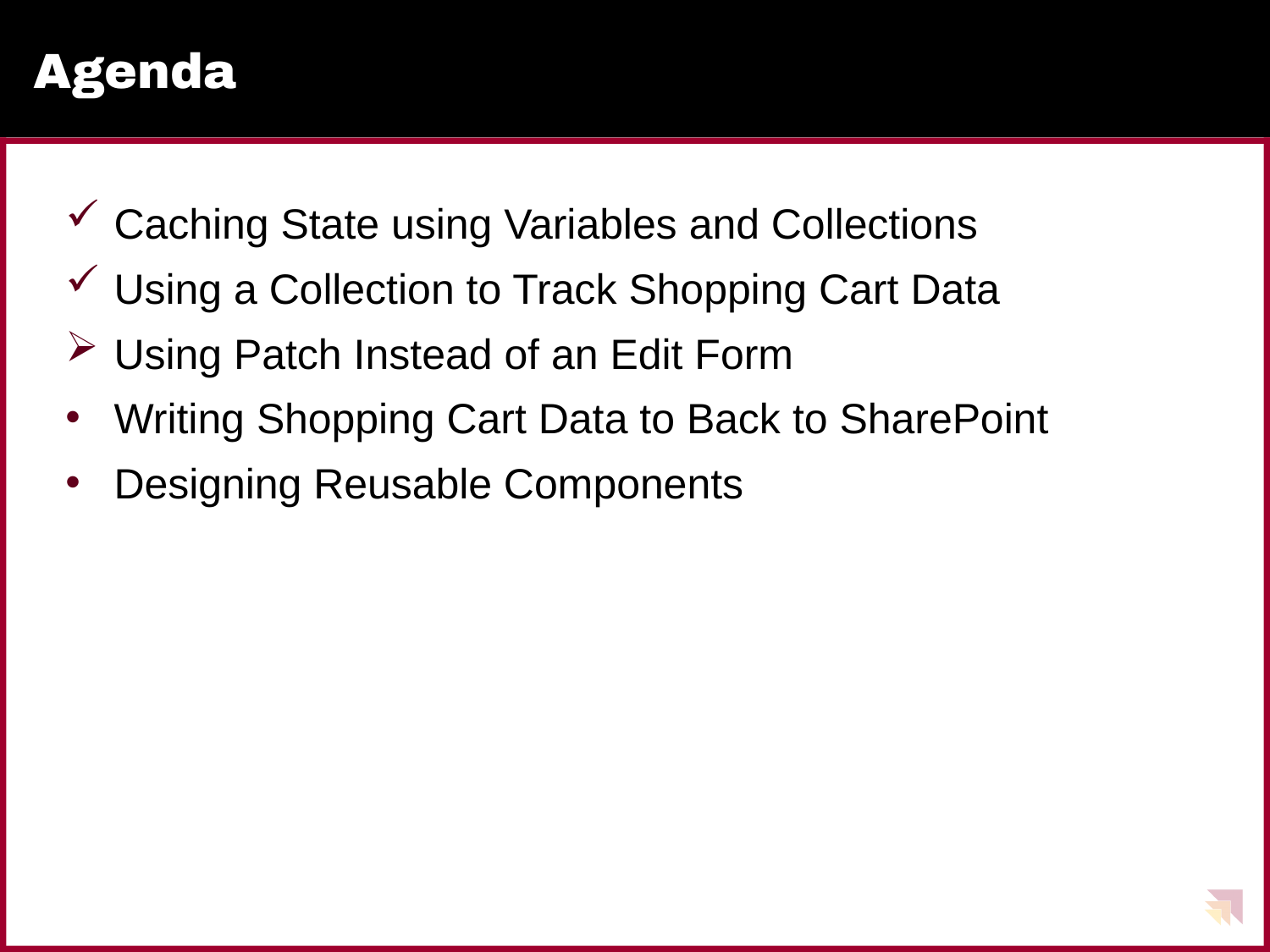

# Agenda
Caching State using Variables and Collections
Using a Collection to Track Shopping Cart Data
Using Patch Instead of an Edit Form
Writing Shopping Cart Data to Back to SharePoint
Designing Reusable Components